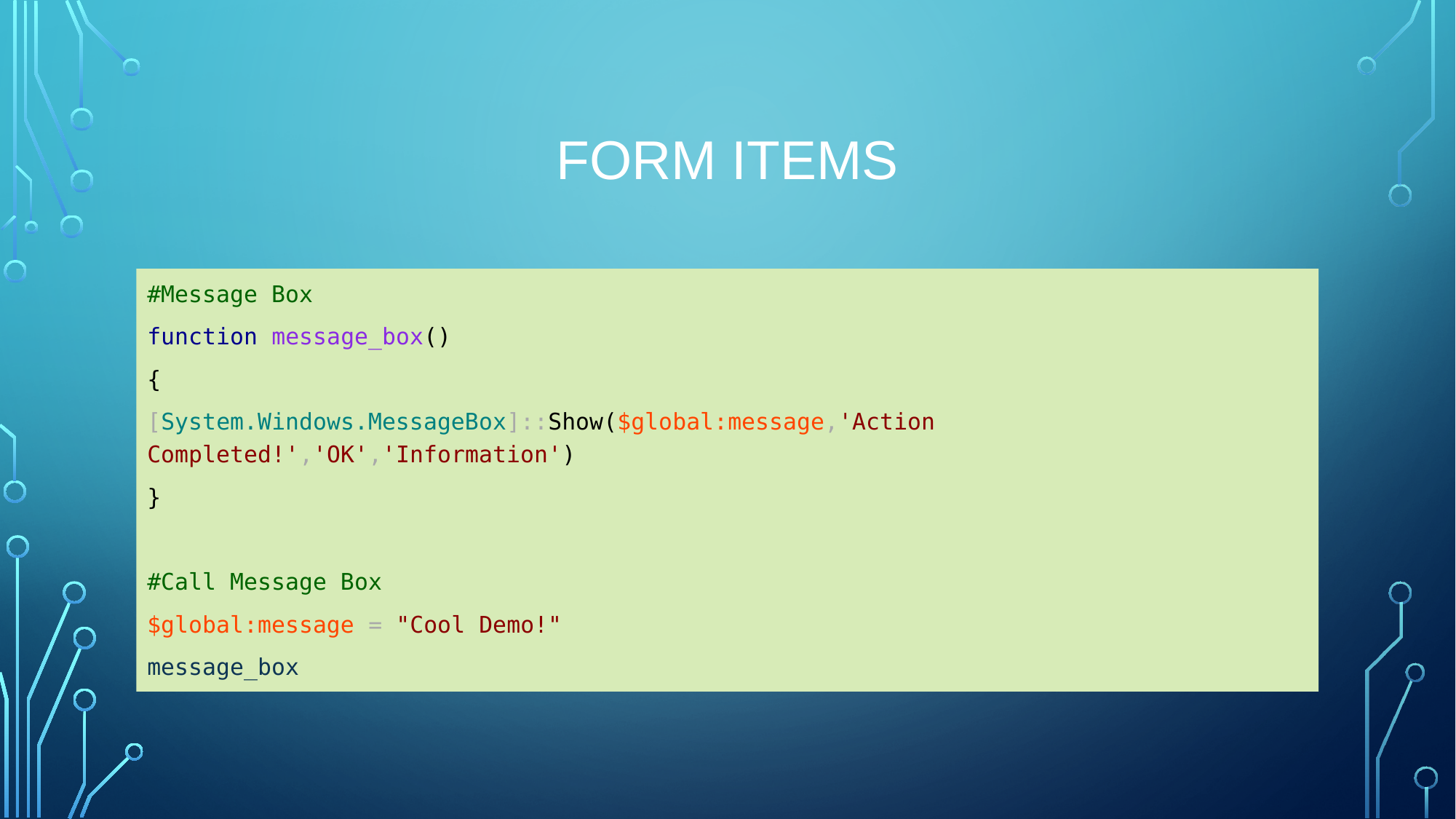

# Form Items
#Message Box
function message_box()
{
[System.Windows.MessageBox]::Show($global:message,'Action Completed!','OK','Information')
}

#Call Message Box
$global:message = "Cool Demo!"
message_box